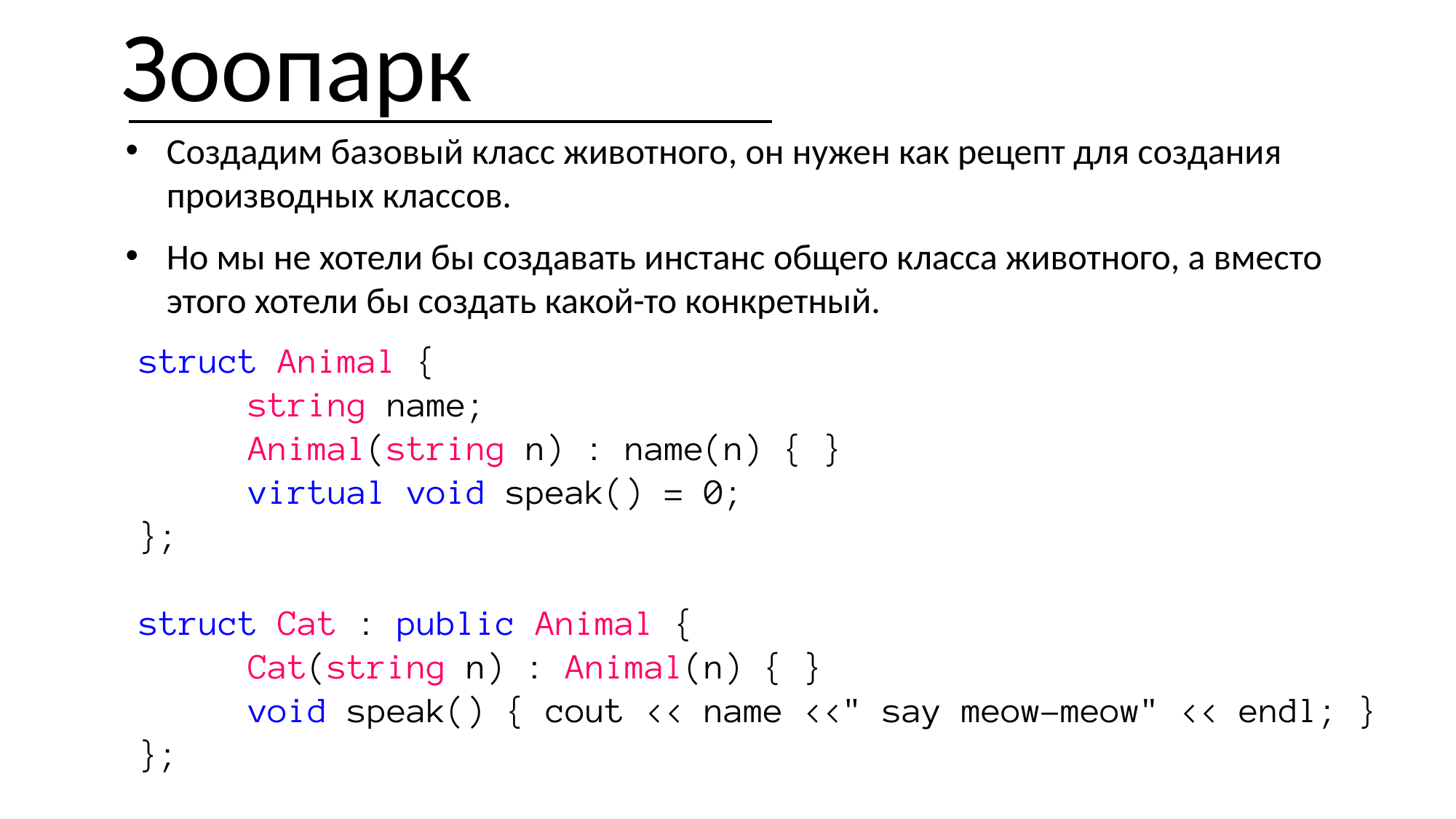

Зоопарк
Создадим базовый класс животного, он нужен как рецепт для создания производных классов.
Но мы не хотели бы создавать инстанс общего класса животного, а вместо этого хотели бы создать какой-то конкретный.
struct Animal {
	string name;
	Animal(string n) : name(n) { }
	virtual void speak() = 0;
};

struct Cat : public Animal {
	Cat(string n) : Animal(n) { }
	void speak() { cout << name <<" say meow-meow" << endl; }
};